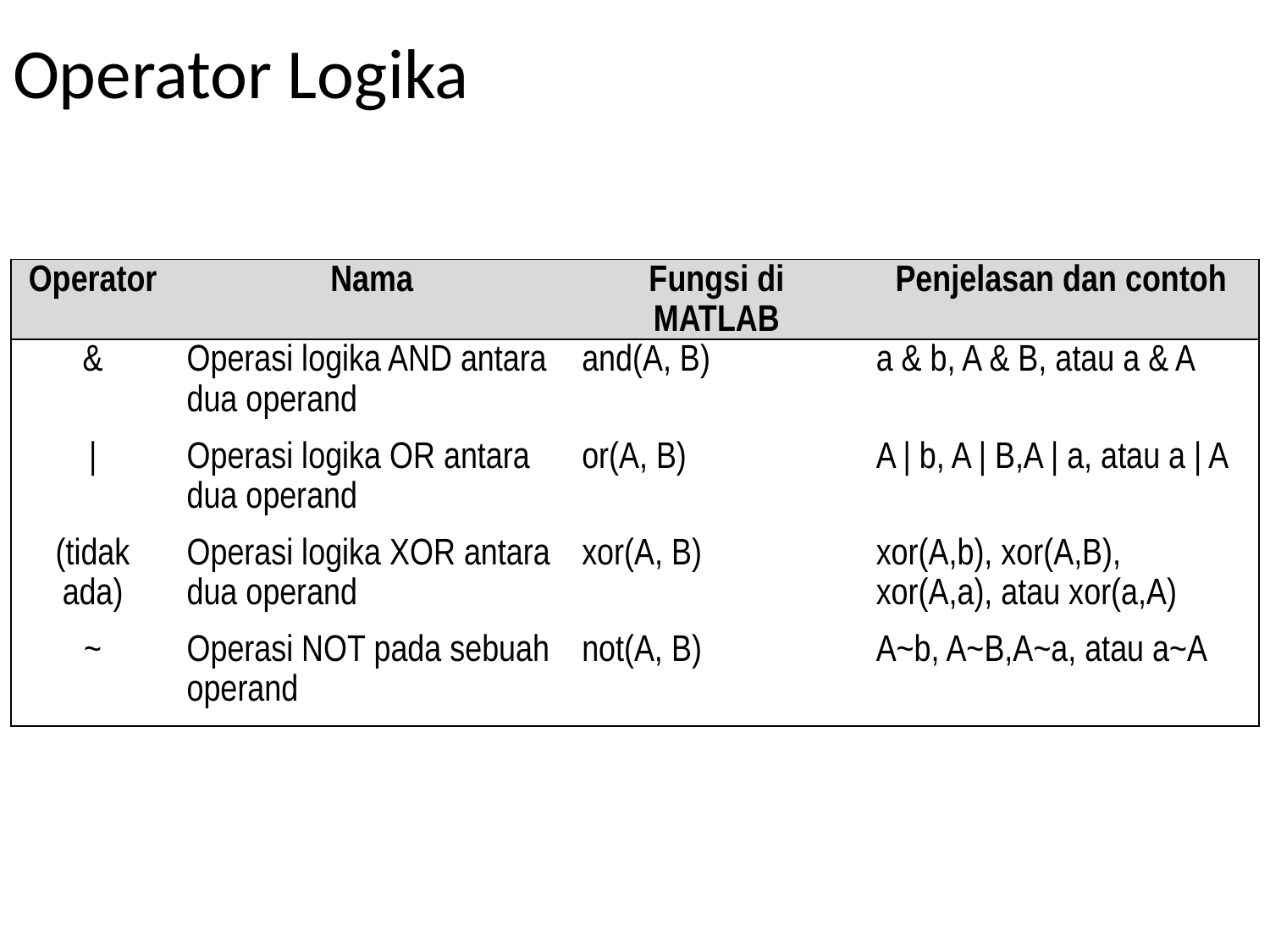

# Operator Logika
| Operator | Nama | Fungsi di MATLAB | Penjelasan dan contoh |
| --- | --- | --- | --- |
| & | Operasi logika AND antara dua operand | and(A, B) | a & b, A & B, atau a & A |
| | | Operasi logika OR antara dua operand | or(A, B) | A | b, A | B,A | a, atau a | A |
| (tidak ada) | Operasi logika XOR antara dua operand | xor(A, B) | xor(A,b), xor(A,B), xor(A,a), atau xor(a,A) |
| ~ | Operasi NOT pada sebuah operand | not(A, B) | A~b, A~B,A~a, atau a~A |